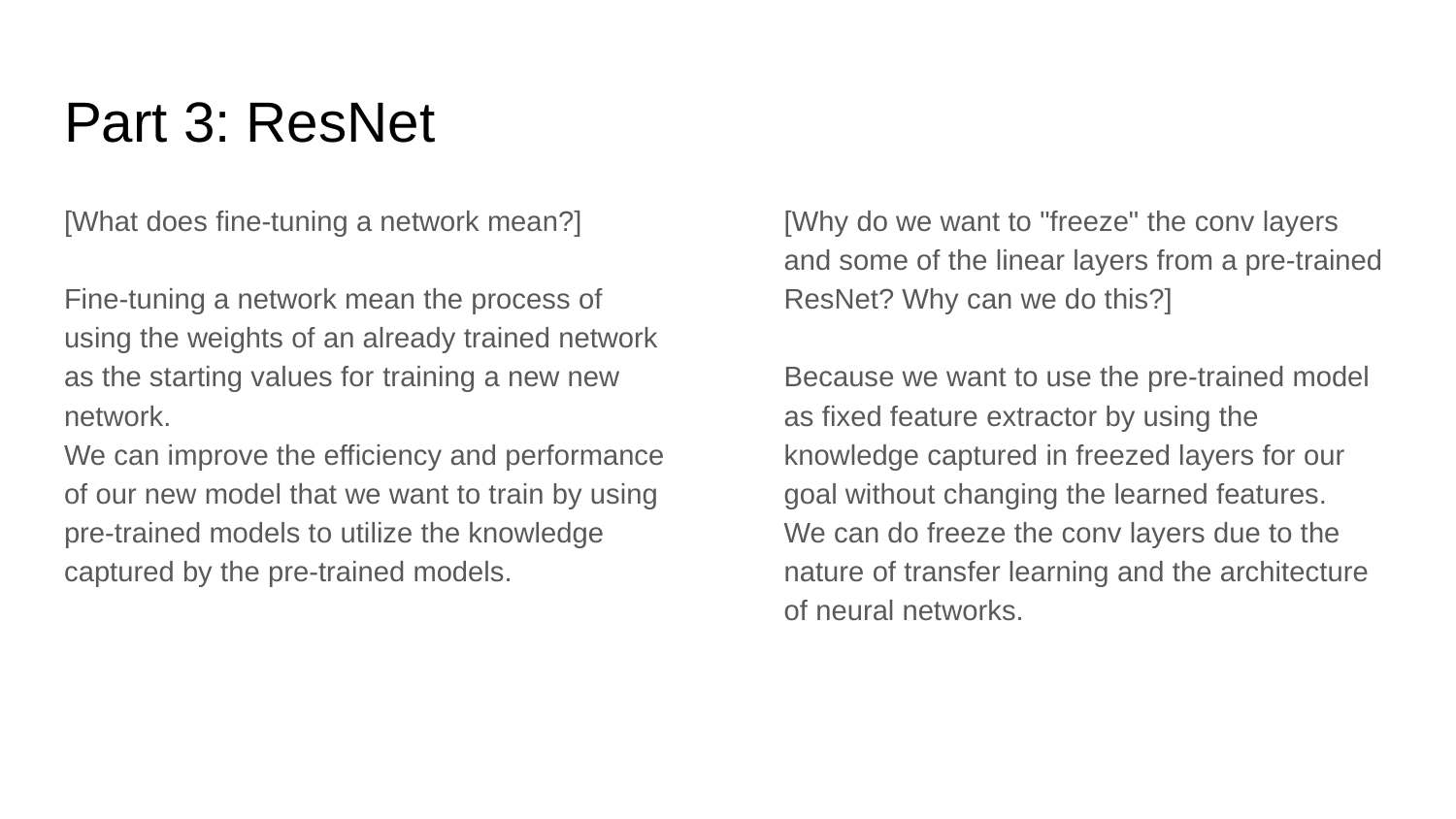

# Part 3: ResNet
[What does fine-tuning a network mean?]

Fine-tuning a network mean the process of using the weights of an already trained network as the starting values for training a new new network.
We can improve the efficiency and performance of our new model that we want to train by using pre-trained models to utilize the knowledge captured by the pre-trained models.
[Why do we want to "freeze" the conv layers and some of the linear layers from a pre-trained ResNet? Why can we do this?]

Because we want to use the pre-trained model as fixed feature extractor by using the knowledge captured in freezed layers for our goal without changing the learned features.
We can do freeze the conv layers due to the nature of transfer learning and the architecture of neural networks.